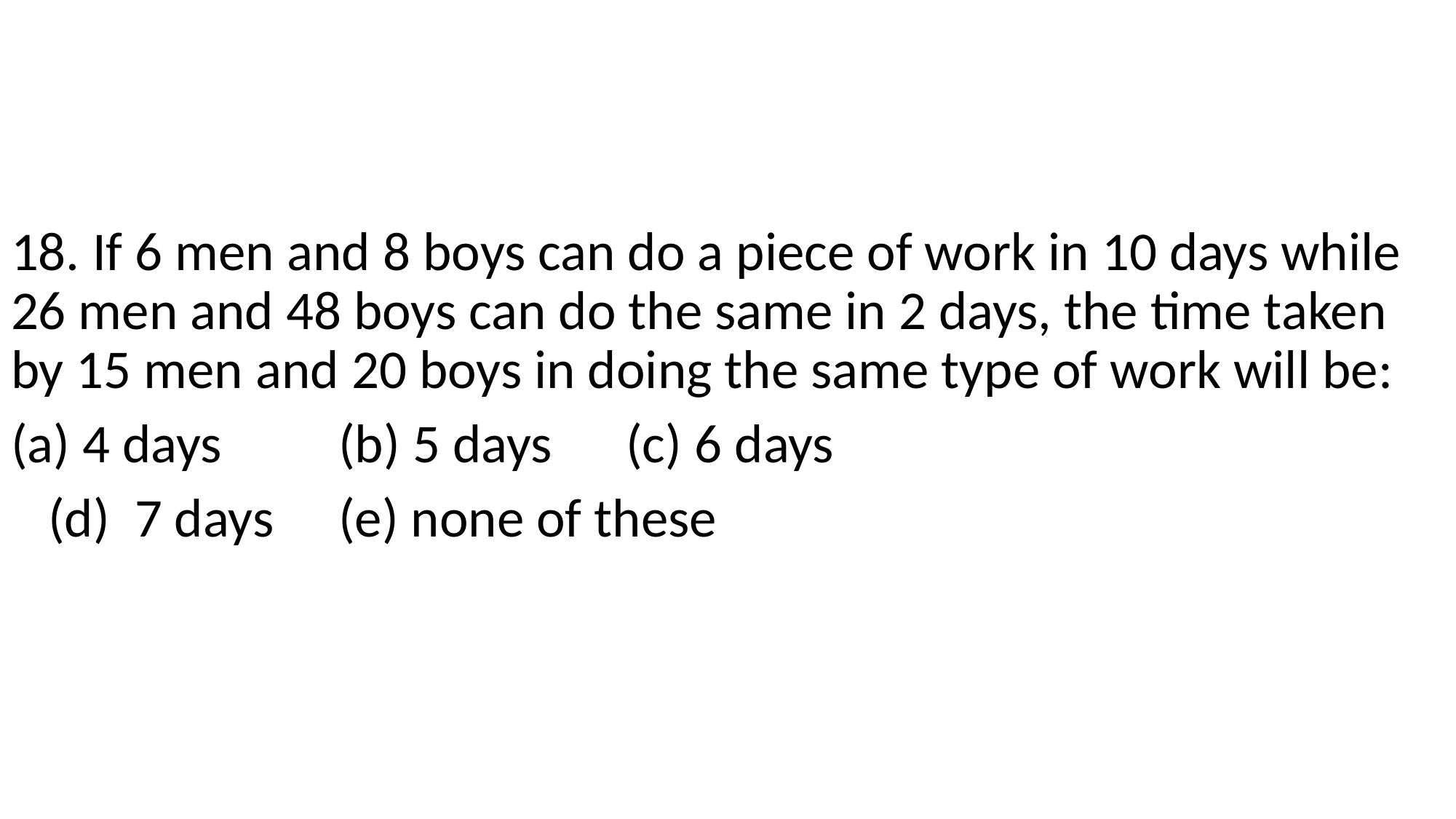

18. If 6 men and 8 boys can do a piece of work in 10 days while 26 men and 48 boys can do the same in 2 days, the time taken by 15 men and 20 boys in doing the same type of work will be:
(a) 4 days  	(b) 5 days      (c) 6 days
   (d)  7 days	(e) none of these